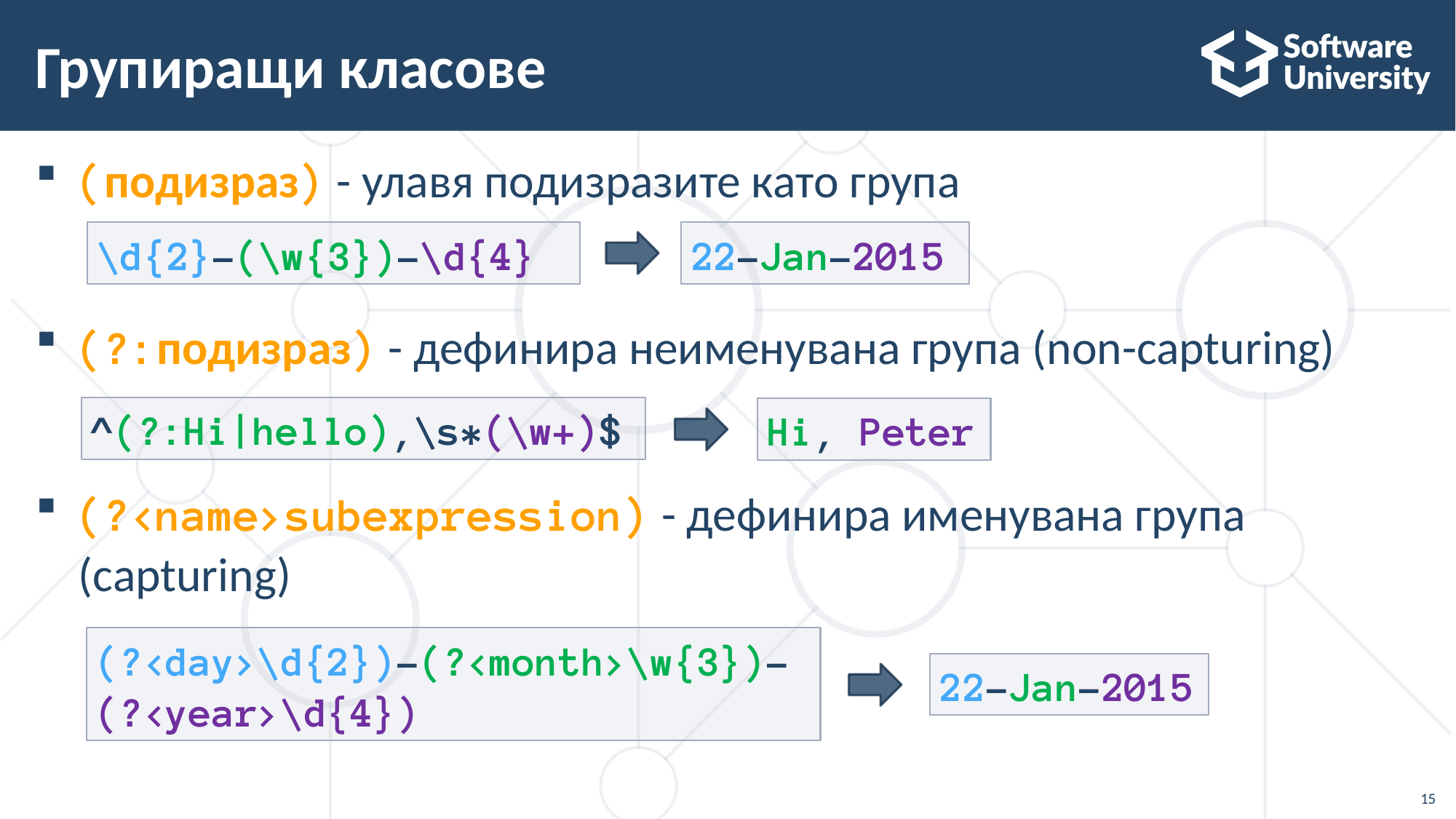

# Групиращи класове
(подизраз) - улавя подизразите като група

(?:подизраз) - дефинира неименувана група (non-capturing)

(?<name>subexpression) - дефинира именувана група (capturing)
\d{2}-(\w{3})-\d{4}
22-Jan-2015

^(?:Hi|hello),\s*(\w+)$
Hi, Peter

(?<day>\d{2})-(?<month>\w{3})-(?<year>\d{4})
22-Jan-2015

15